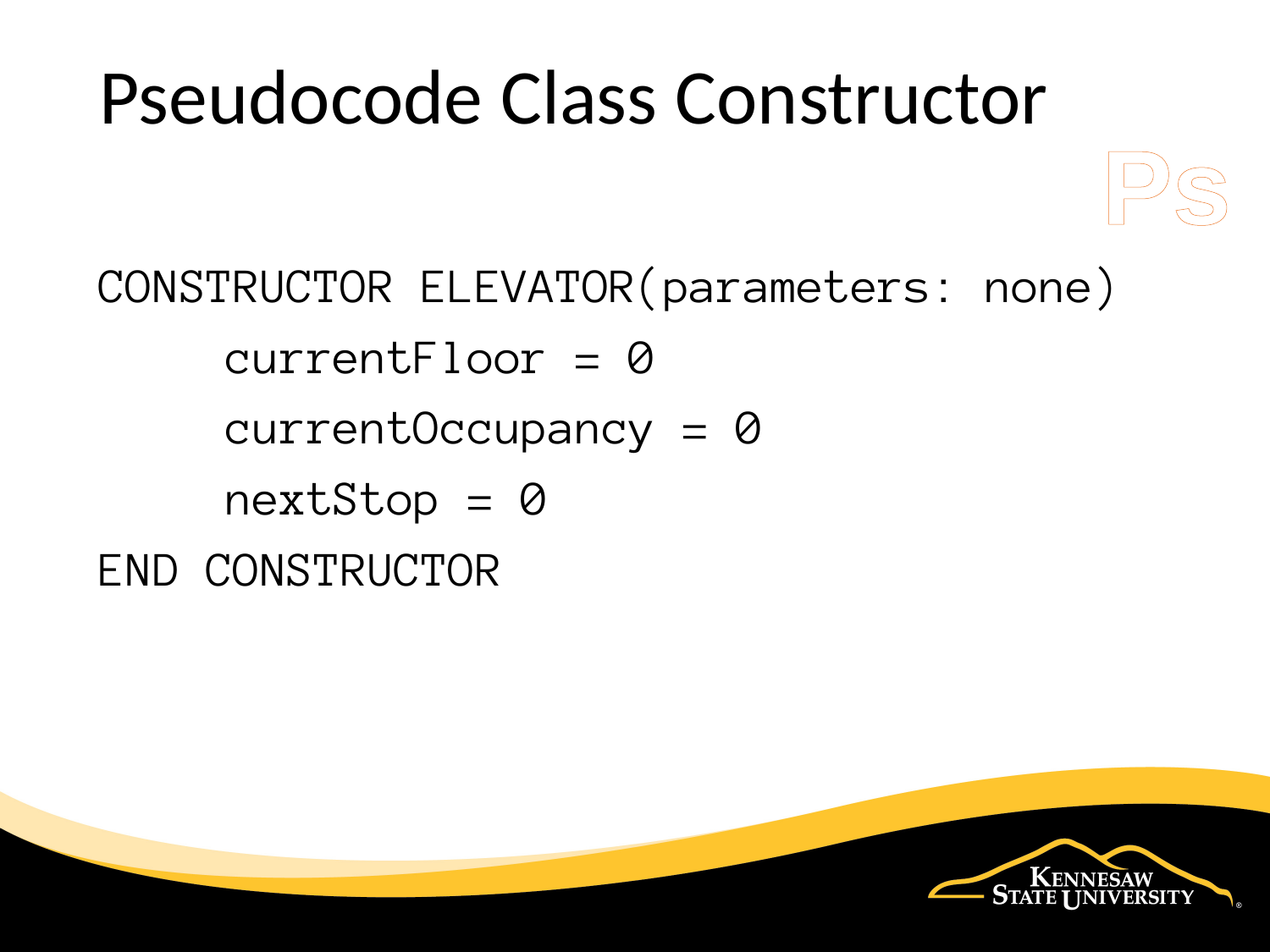

# Pseudocode Class Constructor
Ps
CONSTRUCTOR ELEVATOR(parameters: none)
	currentFloor = 0
	currentOccupancy = 0
	nextStop = 0
END CONSTRUCTOR